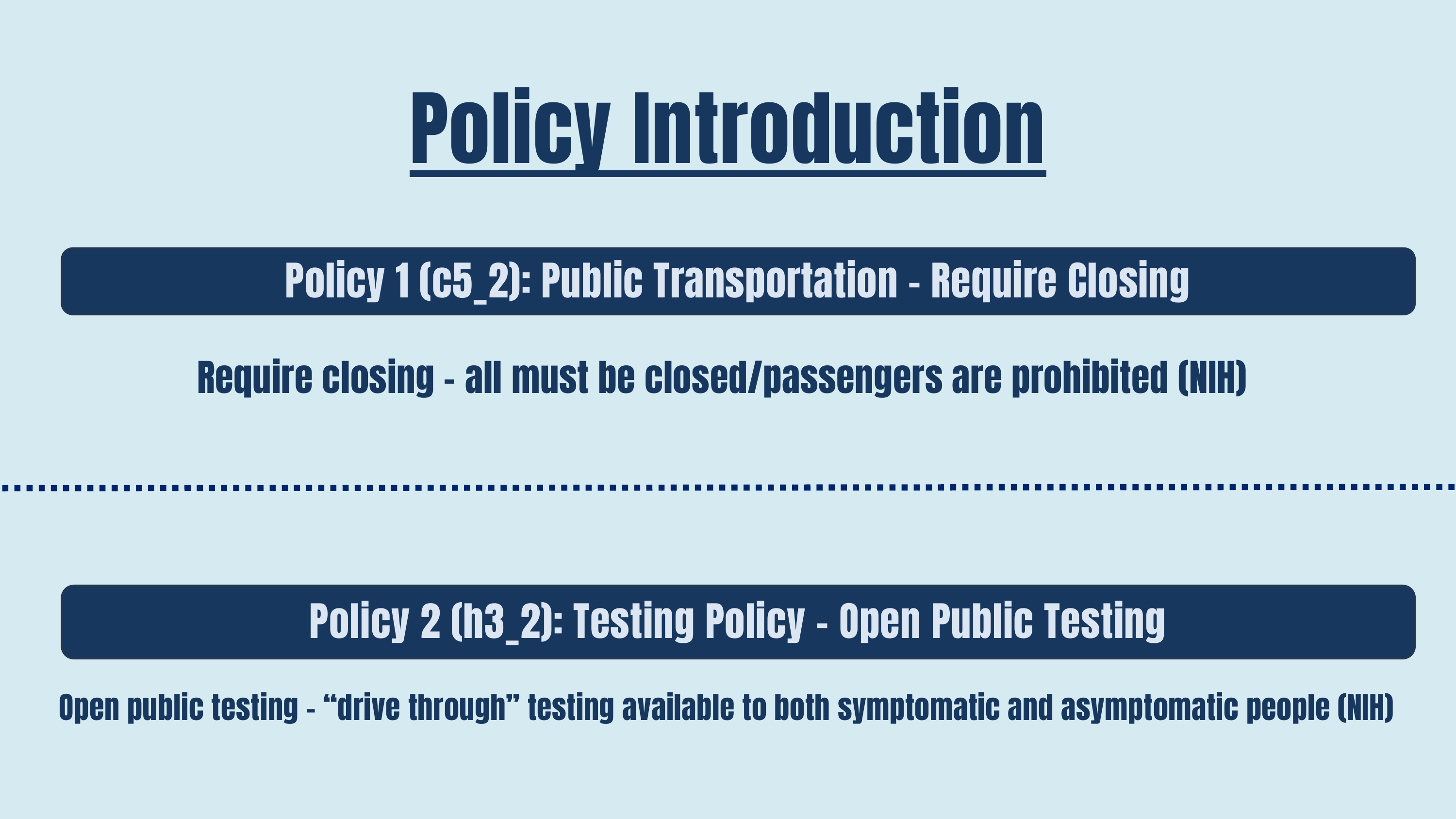

Policy Introduction
Policy 1 (​c5_2): Public Transportation - Require Closing
Require closing - all must be closed/passengers are prohibited (NIH)

Policy 2 (h3_2): Testing Policy - Open Public Testing
Open public testing - “drive through” testing available to both symptomatic and asymptomatic people (NIH)